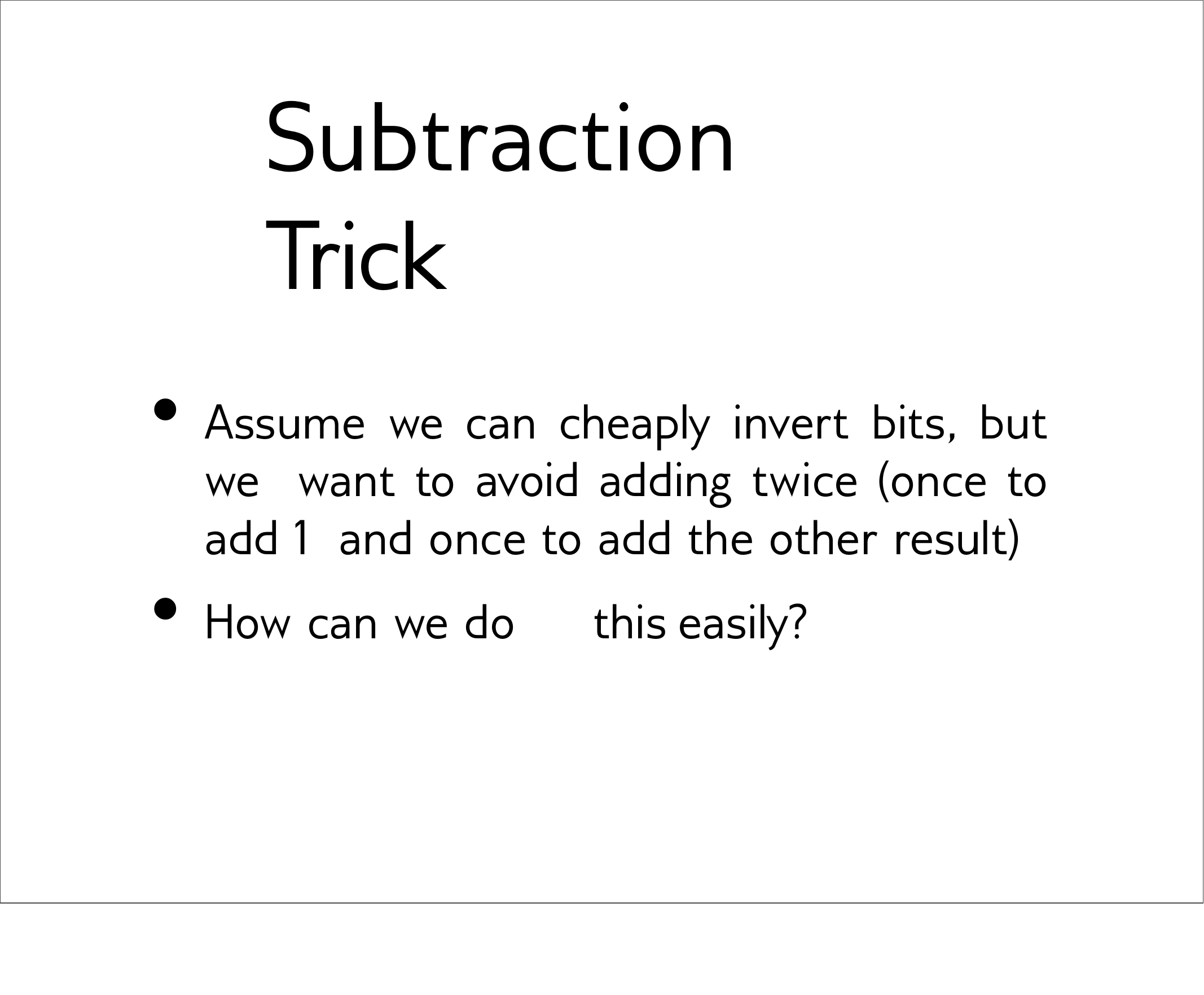

# Subtraction Trick
Assume we can cheaply invert bits, but we  want to avoid adding twice (once to add 1  and once to add the other result)
How can we do	this	easily?